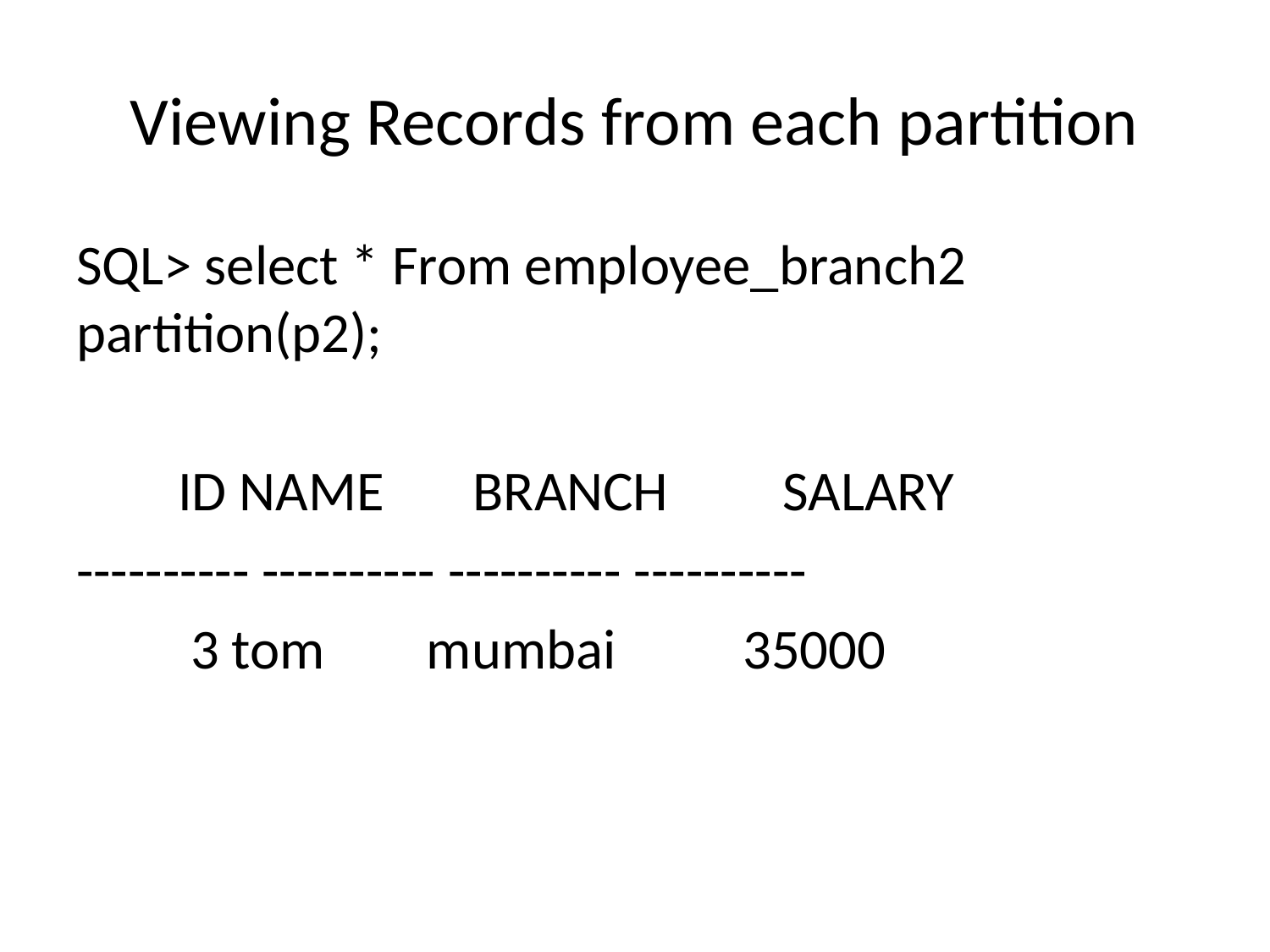

# Viewing Records from each partition
SQL> select * From employee_branch2 partition(p2);

        ID NAME       BRANCH         SALARY
---------- ---------- ---------- ----------
         3 tom        mumbai          35000